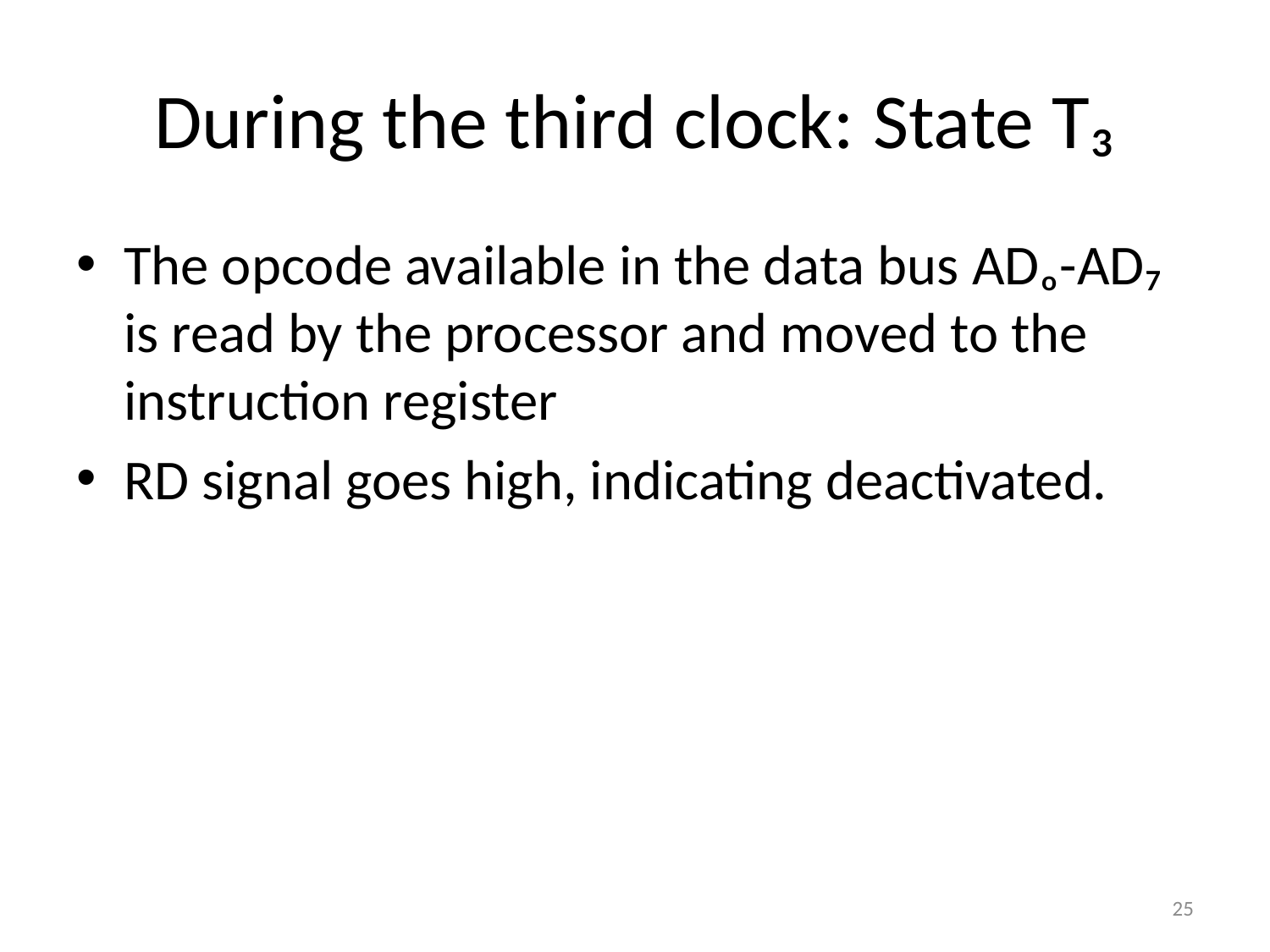

# During the third clock: State T₃
The opcode available in the data bus ADₒ-AD₇ is read by the processor and moved to the instruction register
RD signal goes high, indicating deactivated.
25